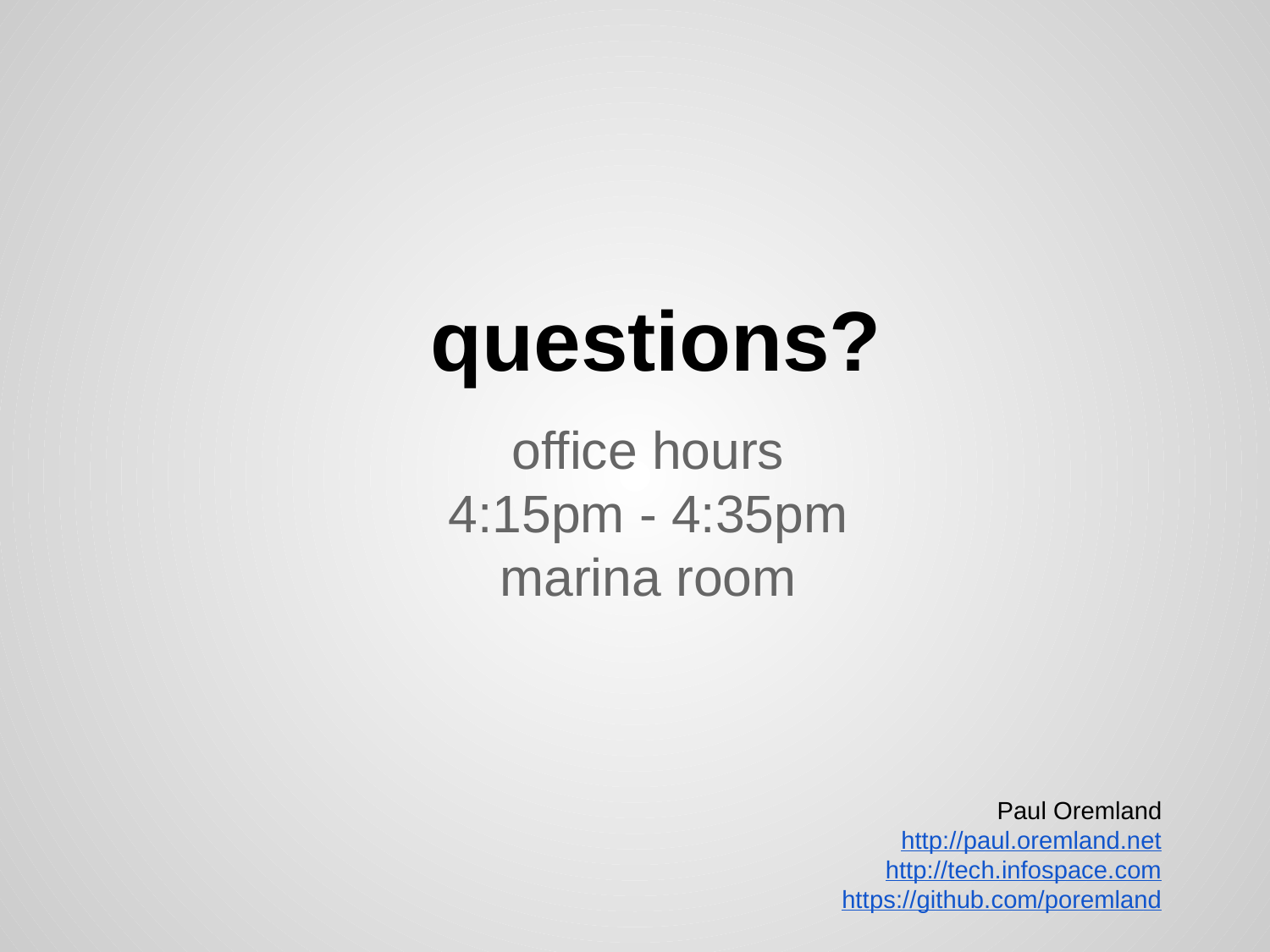

# questions?
office hours
4:15pm - 4:35pm
marina room
Paul Oremland
http://paul.oremland.net
http://tech.infospace.com
https://github.com/poremland